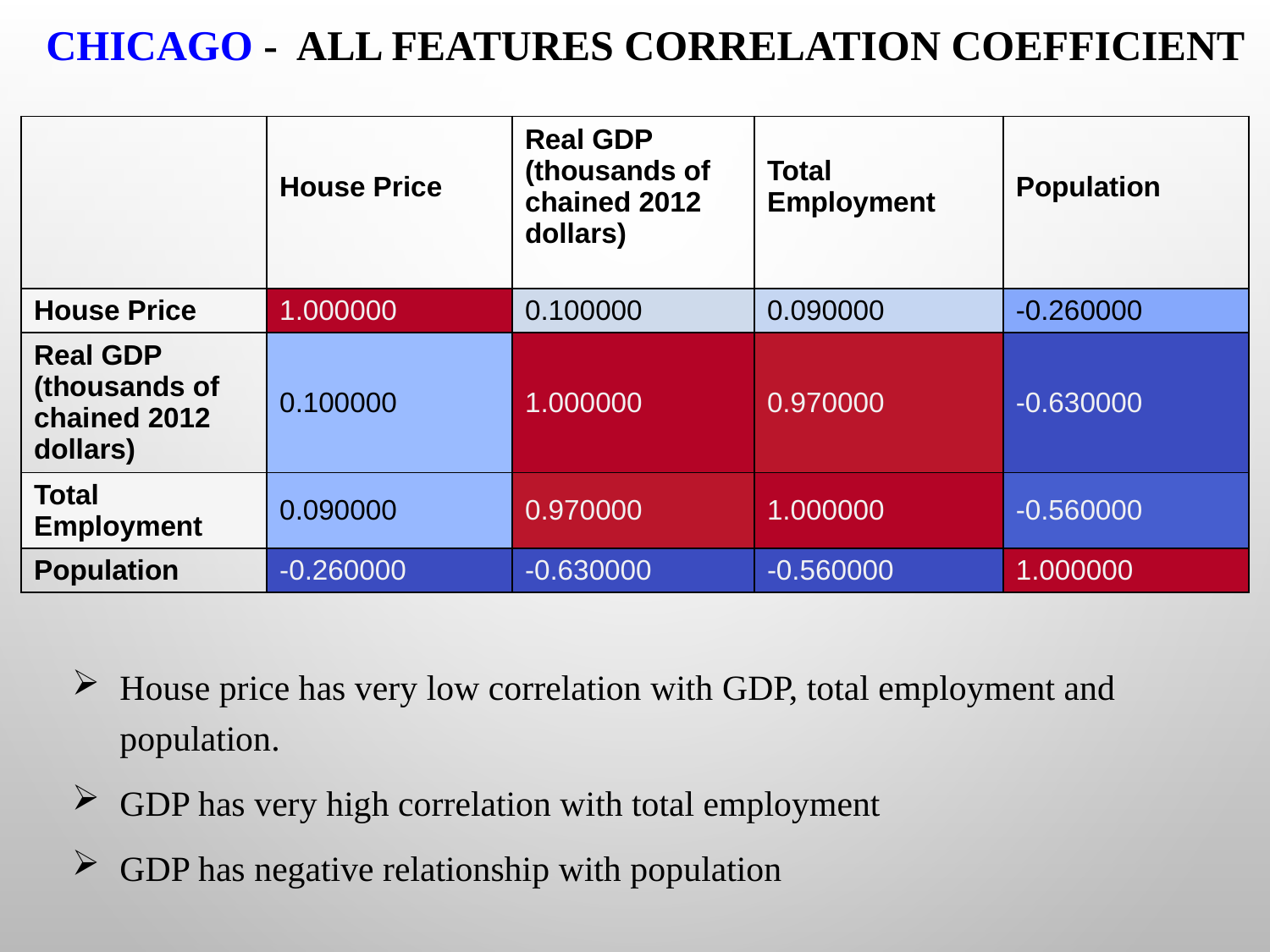

Chicago -  All features Correlation Coefficient
|  | House Price | Real GDP (thousands of chained 2012 dollars) | Total Employment | Population |
| --- | --- | --- | --- | --- |
| House Price | 1.000000 | 0.100000 | 0.090000 | -0.260000 |
| Real GDP (thousands of chained 2012 dollars) | 0.100000 | 1.000000 | 0.970000 | -0.630000 |
| Total Employment | 0.090000 | 0.970000 | 1.000000 | -0.560000 |
| Population | -0.260000 | -0.630000 | -0.560000 | 1.000000 |
House price has very low correlation with GDP, total employment and population.
GDP has very high correlation with total employment
GDP has negative relationship with population